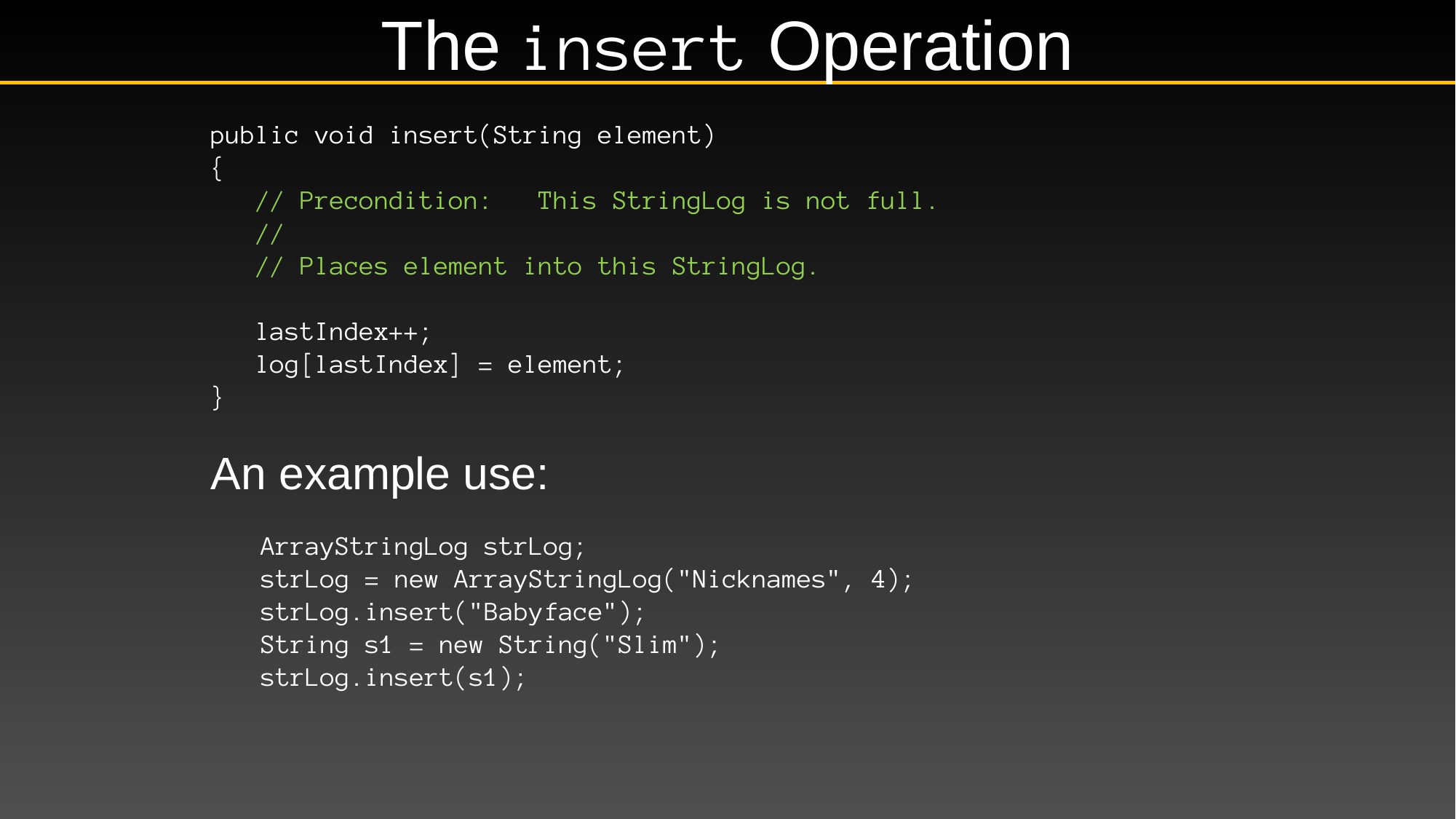

# The insert Operation
public void insert(String element)
{
   // Precondition:   This StringLog is not full.
   //
   // Places element into this StringLog.

   lastIndex++;
   log[lastIndex] = element;
}

An example use:

ArrayStringLog strLog;
strLog = new ArrayStringLog("Nicknames", 4);
strLog.insert("Babyface");
String s1 = new String("Slim");
strLog.insert(s1);